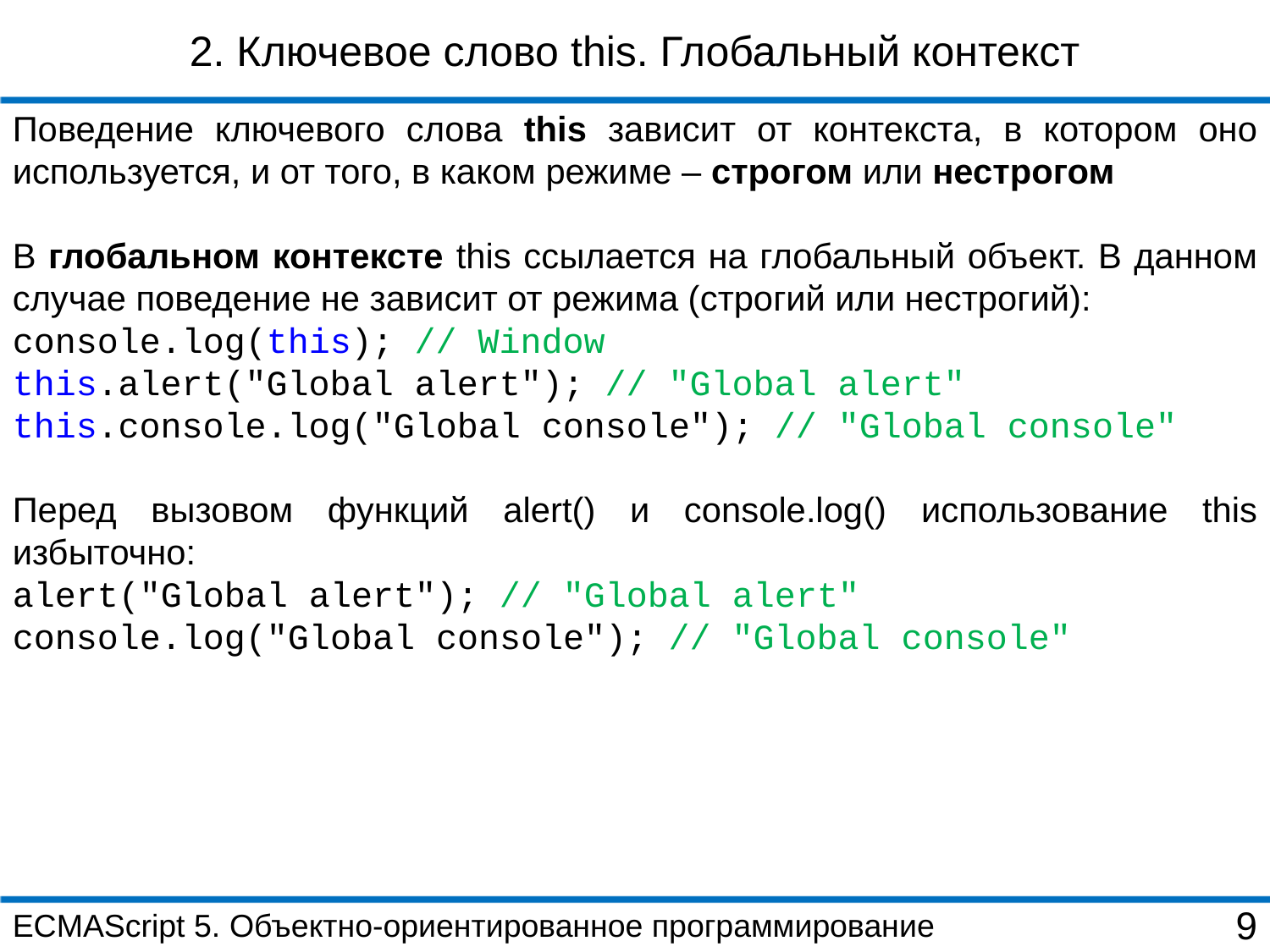

2. Ключевое слово this. Глобальный контекст
Поведение ключевого слова this зависит от контекста, в котором оно используется, и от того, в каком режиме – строгом или нестрогом

В глобальном контексте this ссылается на глобальный объект. В данном случае поведение не зависит от режима (строгий или нестрогий):
console.log(this); // Window
this.alert("Global alert"); // "Global alert"
this.console.log("Global console"); // "Global console"

Перед вызовом функций alert() и console.log() использование this избыточно:
alert("Global alert"); // "Global alert"
console.log("Global console"); // "Global console"
ECMAScript 5. Объектно-ориентированное программирование
9